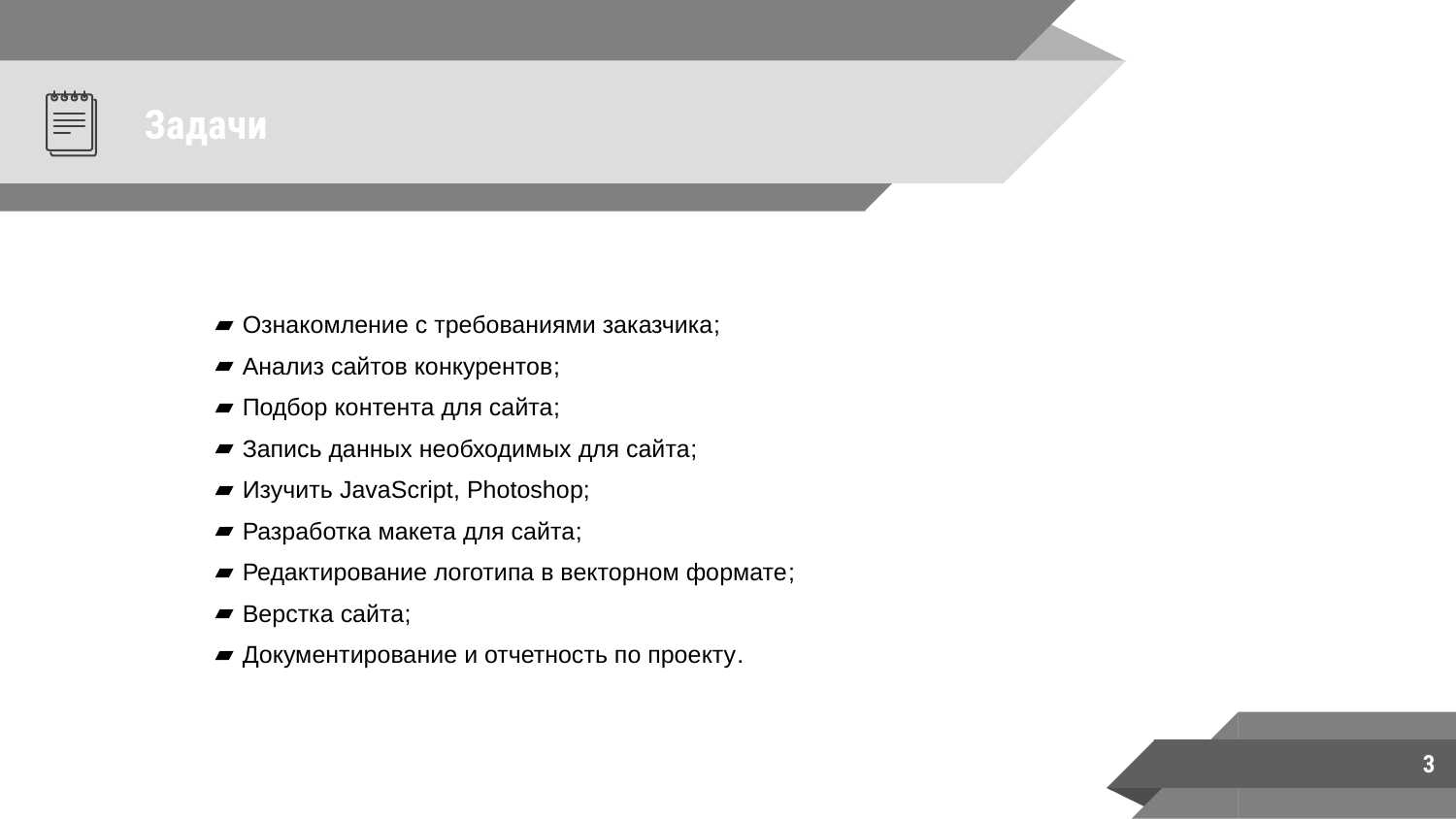

# Задачи

Ознакомление с требованиями заказчика;
Анализ сайтов конкурентов;
Подбор контента для сайта;
Запись данных необходимых для сайта;
Изучить JavaScript, Photoshop;
Разработка макета для сайта;
Редактирование логотипа в векторном формате;
Верстка сайта;
Документирование и отчетность по проекту.
3